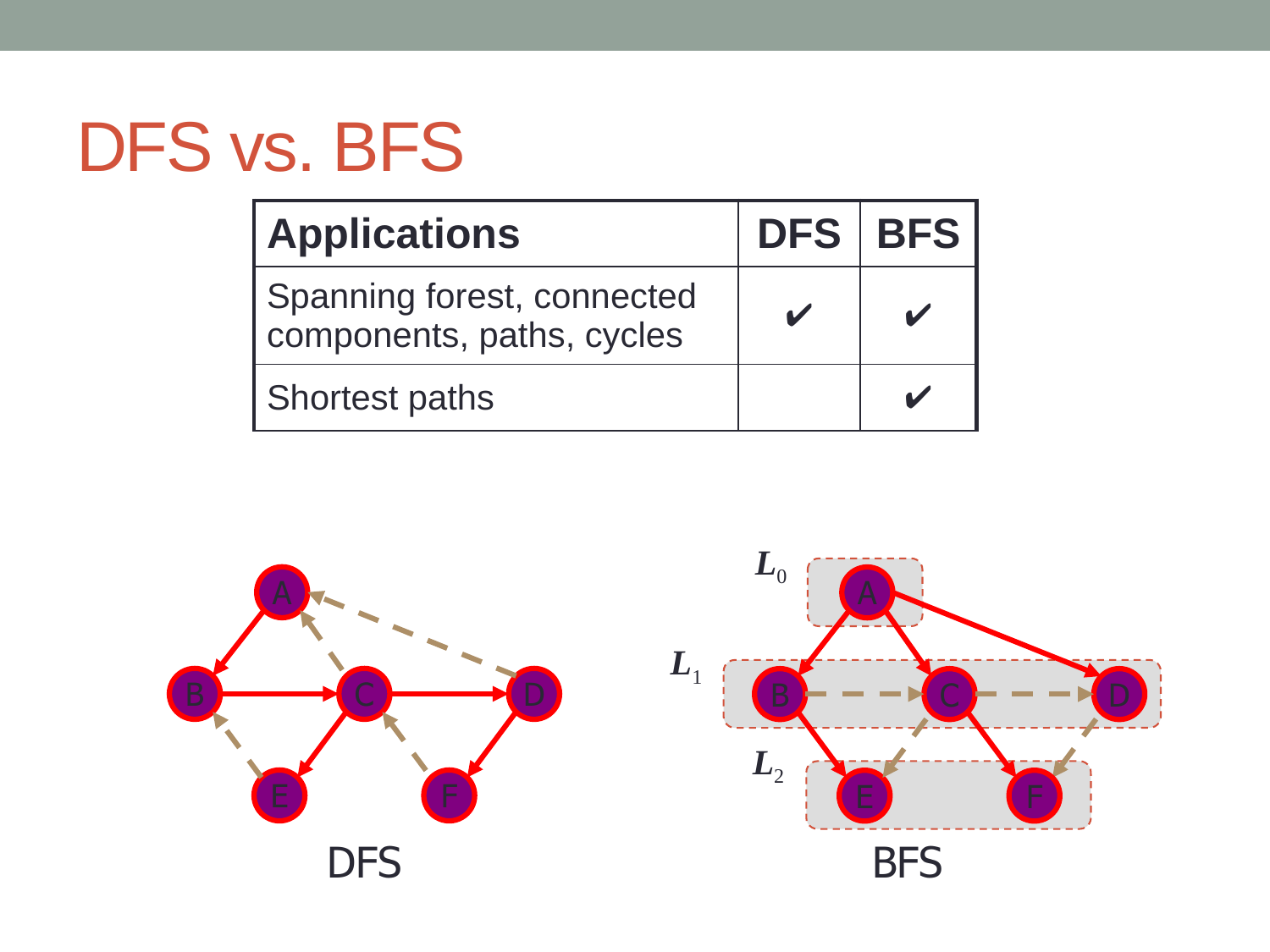

# DFS vs. BFS
| Applications | DFS | BFS |
| --- | --- | --- |
| Spanning forest, connected components, paths, cycles | ✔ | ✔ |
| Shortest paths |  | ✔ |
L0

A
A
L1

B
C
D
B
C
D
L2

E
F
E
F
DFS
BFS